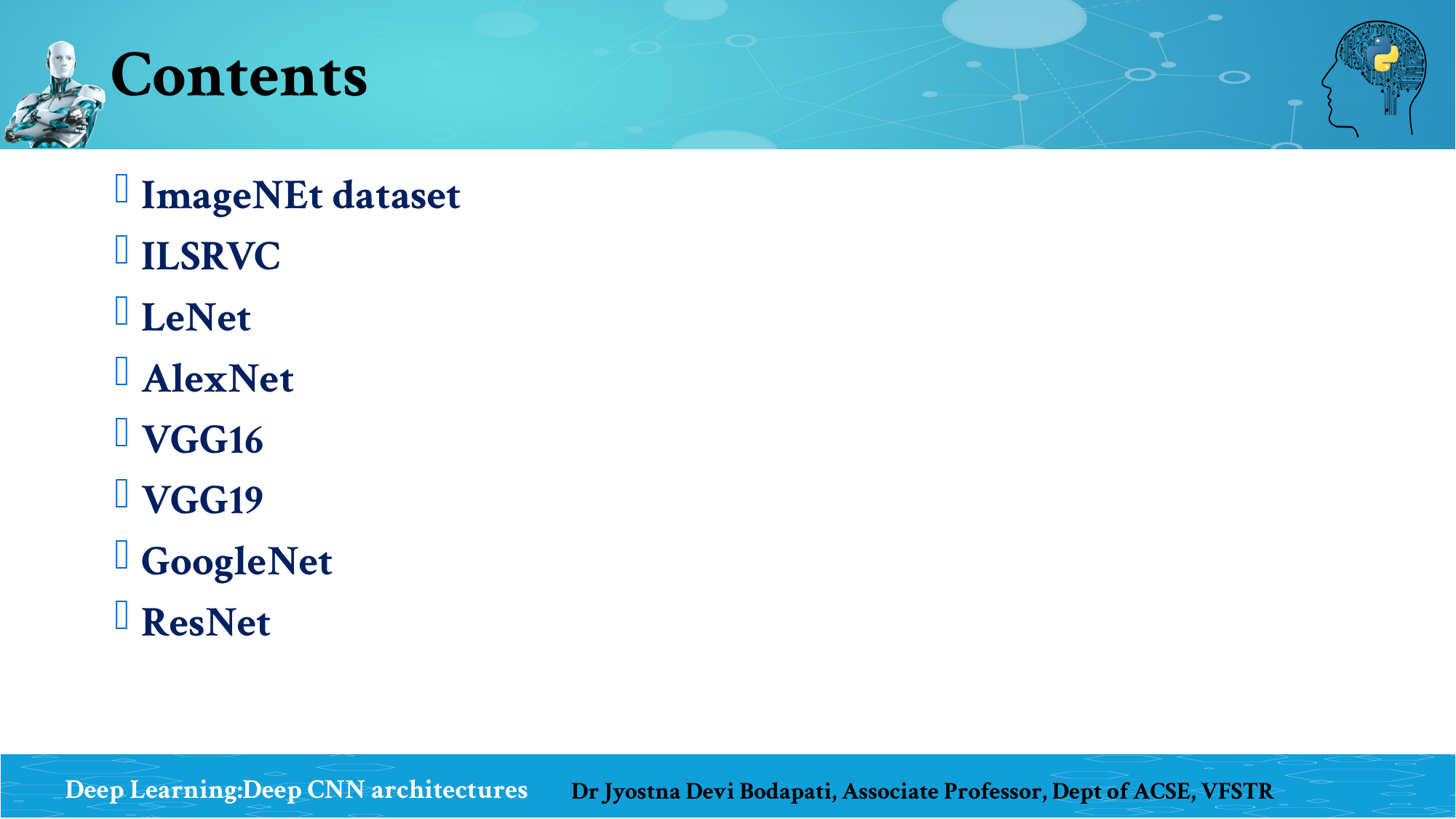

# Contents
ImageNEt dataset
ILSRVC
LeNet
AlexNet
VGG16
VGG19
GoogleNet
ResNet